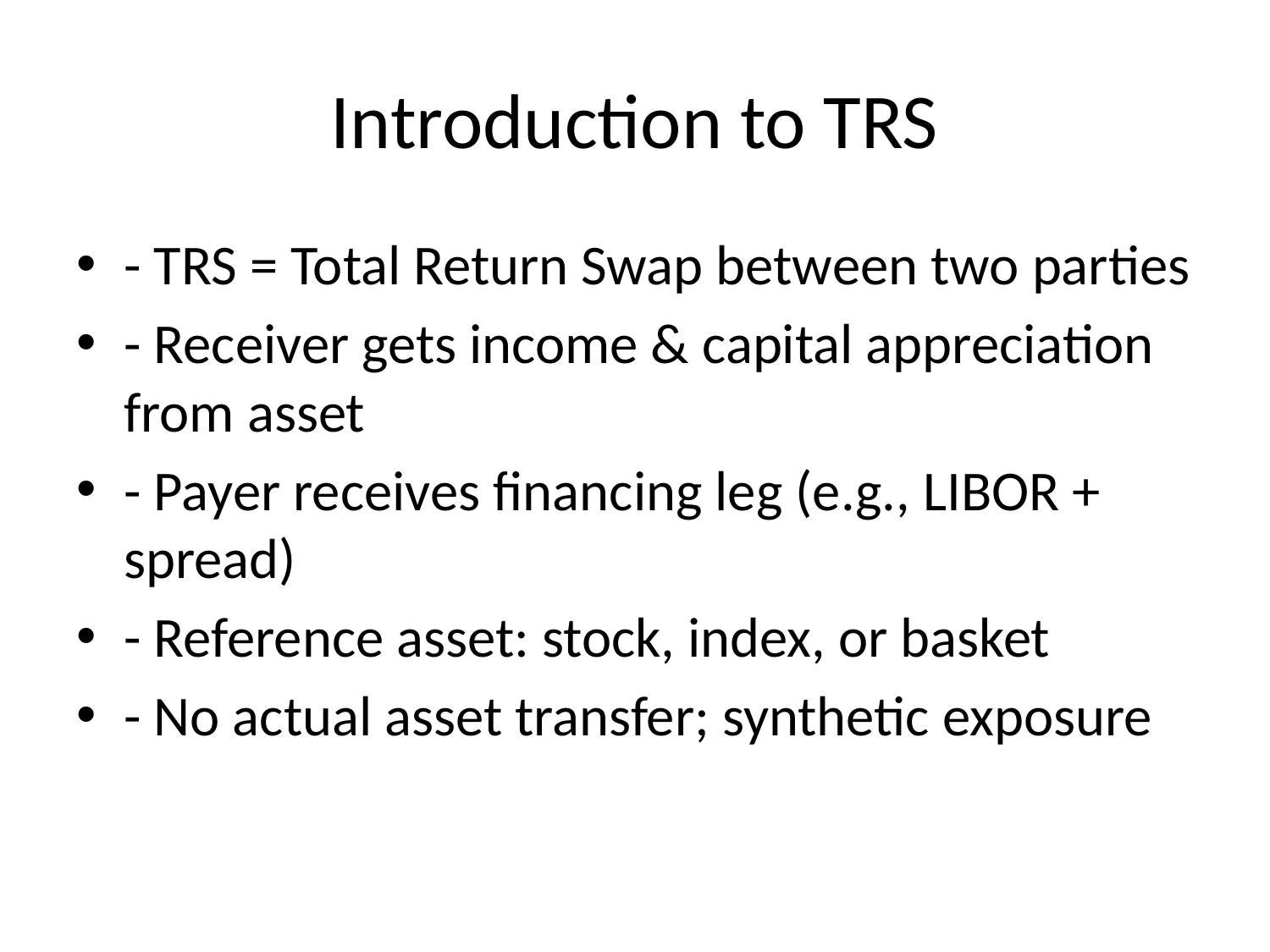

# Introduction to TRS
- TRS = Total Return Swap between two parties
- Receiver gets income & capital appreciation from asset
- Payer receives financing leg (e.g., LIBOR + spread)
- Reference asset: stock, index, or basket
- No actual asset transfer; synthetic exposure